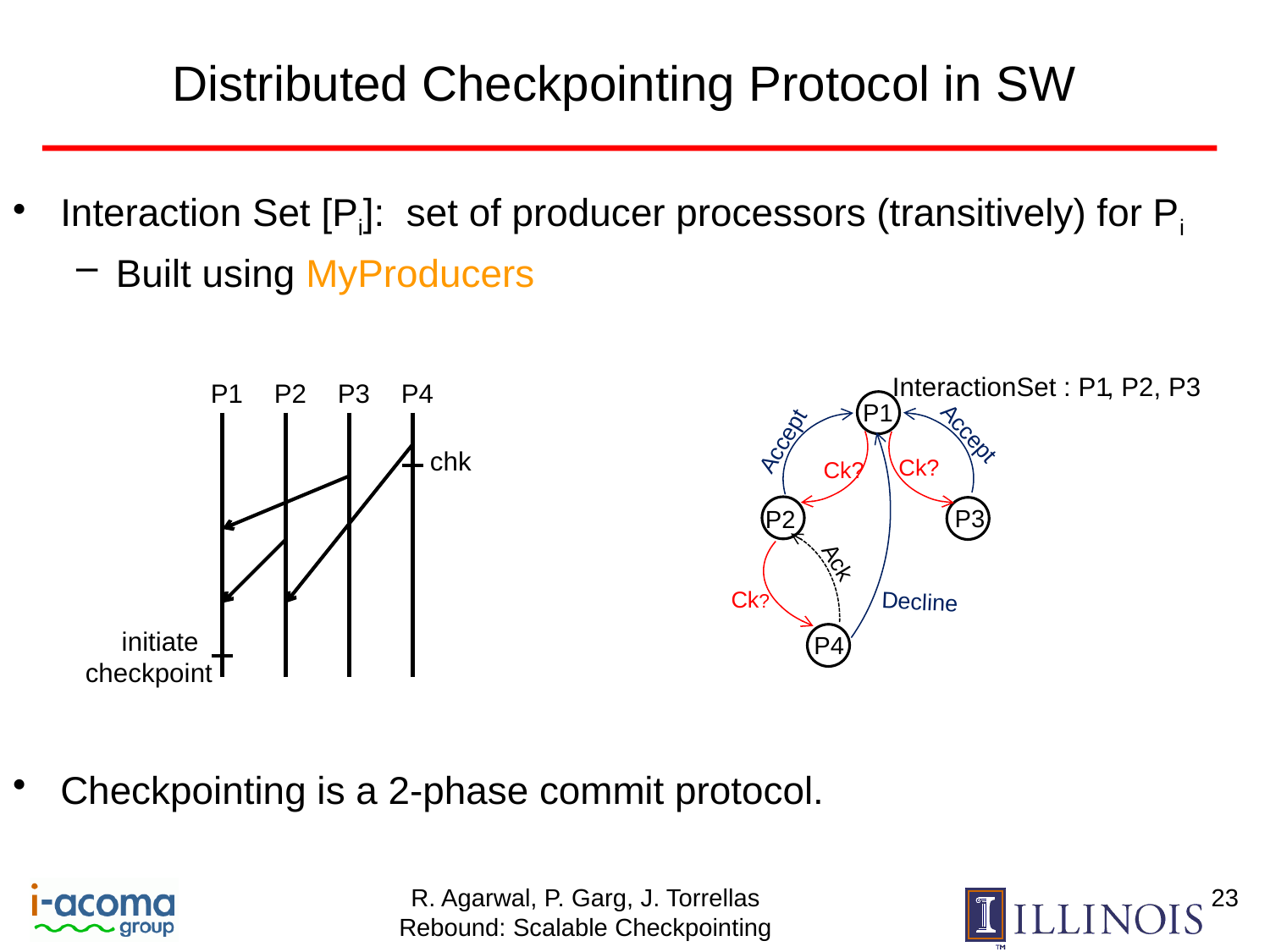

# Distributed Checkpointing Protocol in SW

Interaction Set [Pi]:  set of producer processors (transitively) for Pi
Built using MyProducers

InteractionSet : P1
, P2, P3
P1
P2
P3
P4
chk

P1

Accept

Accept
Ck?
Ck?

P3

P2

Ack
Ck?
Decline
   initiate
checkpoint
P4

Checkpointing is a 2-phase commit protocol.
23